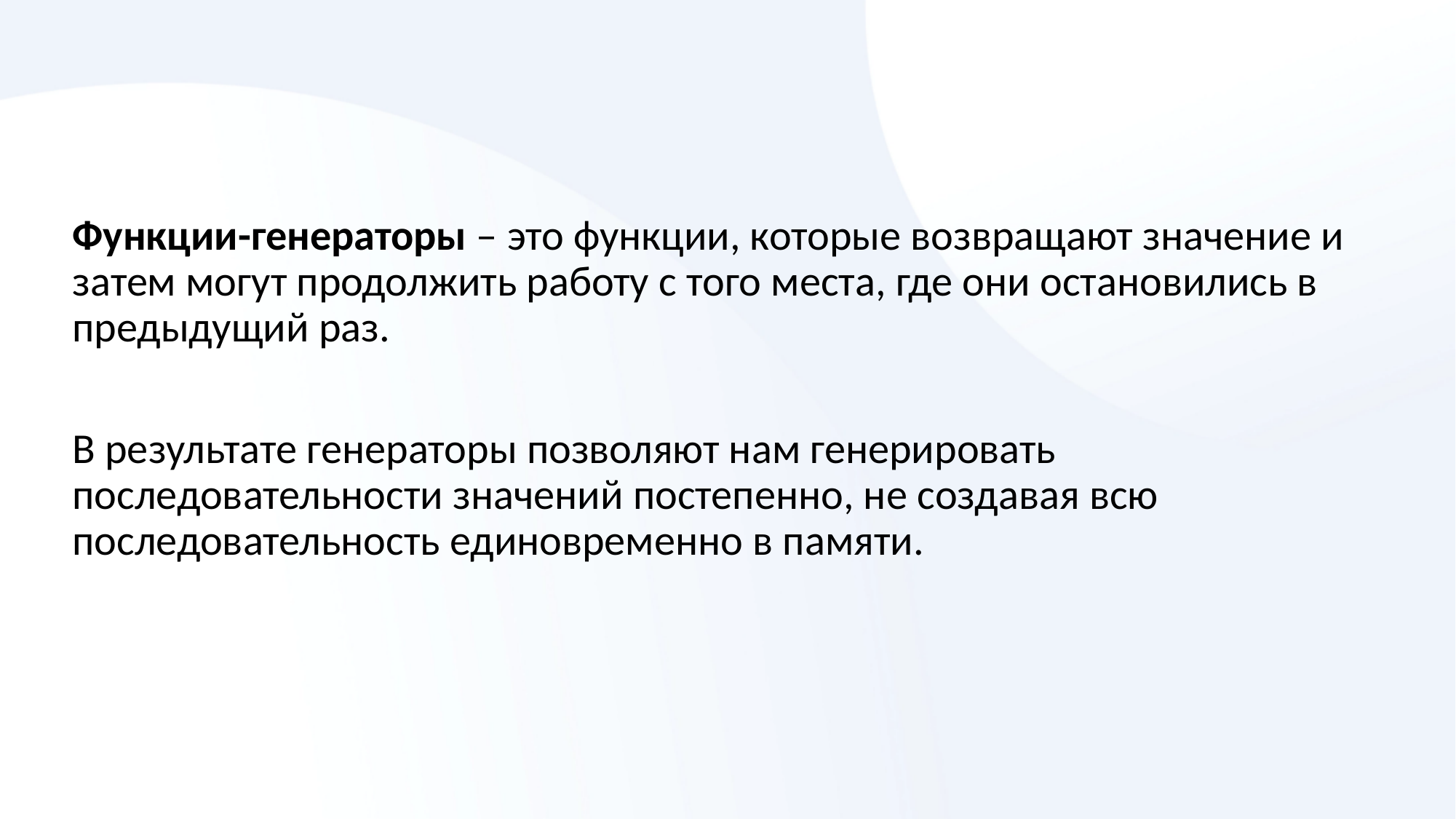

Функции-генераторы – это функции, которые возвращают значение и затем могут продолжить работу с того места, где они остановились в предыдущий раз.

В результате генераторы позволяют нам генерировать последовательности значений постепенно, не создавая всю последовательность единовременно в памяти.